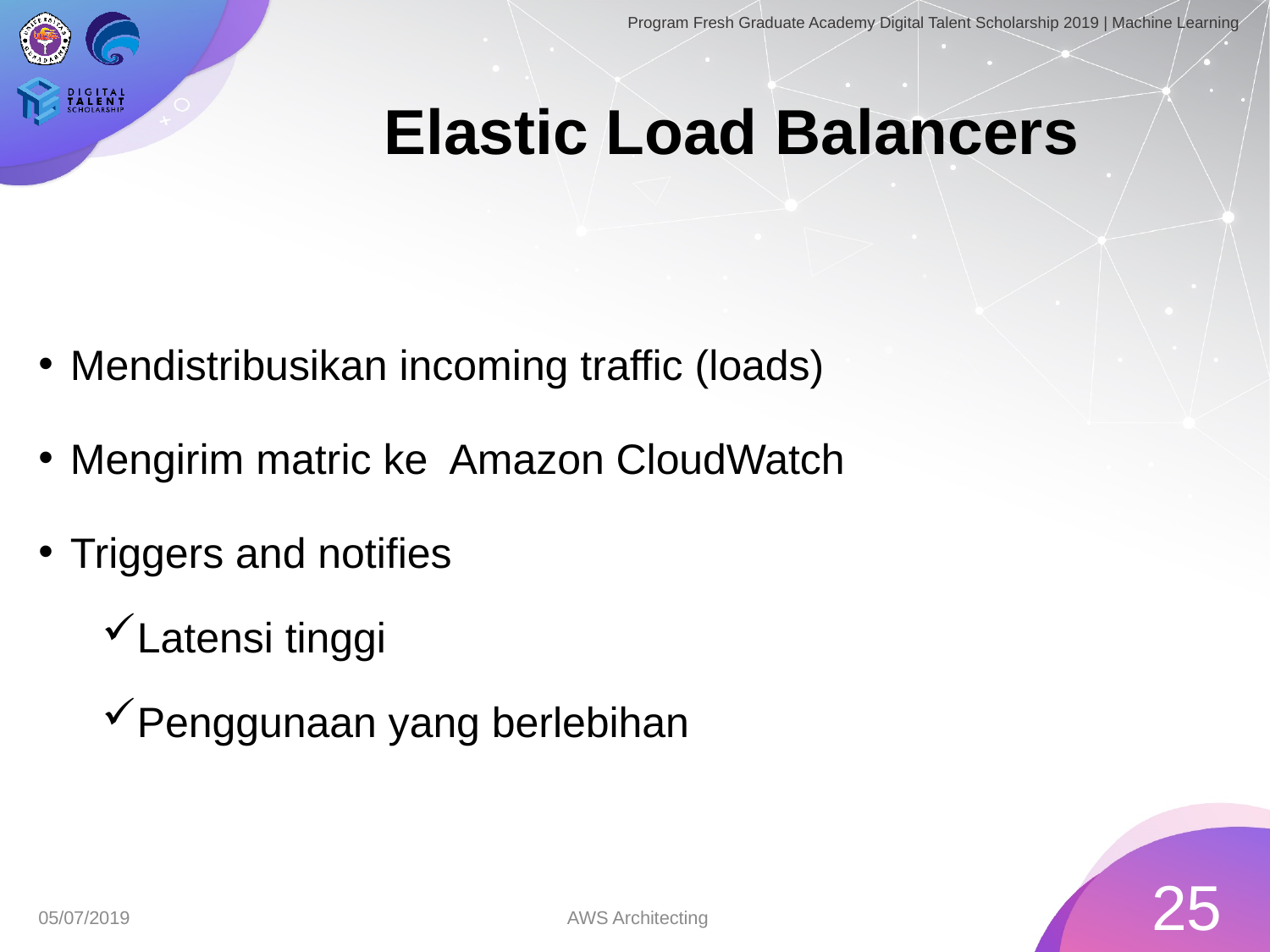

# Elastic Load Balancers
Mendistribusikan incoming traffic (loads)
Mengirim matric ke  Amazon CloudWatch
Triggers and notifies
Latensi tinggi
Penggunaan yang berlebihan
25
AWS Architecting
05/07/2019